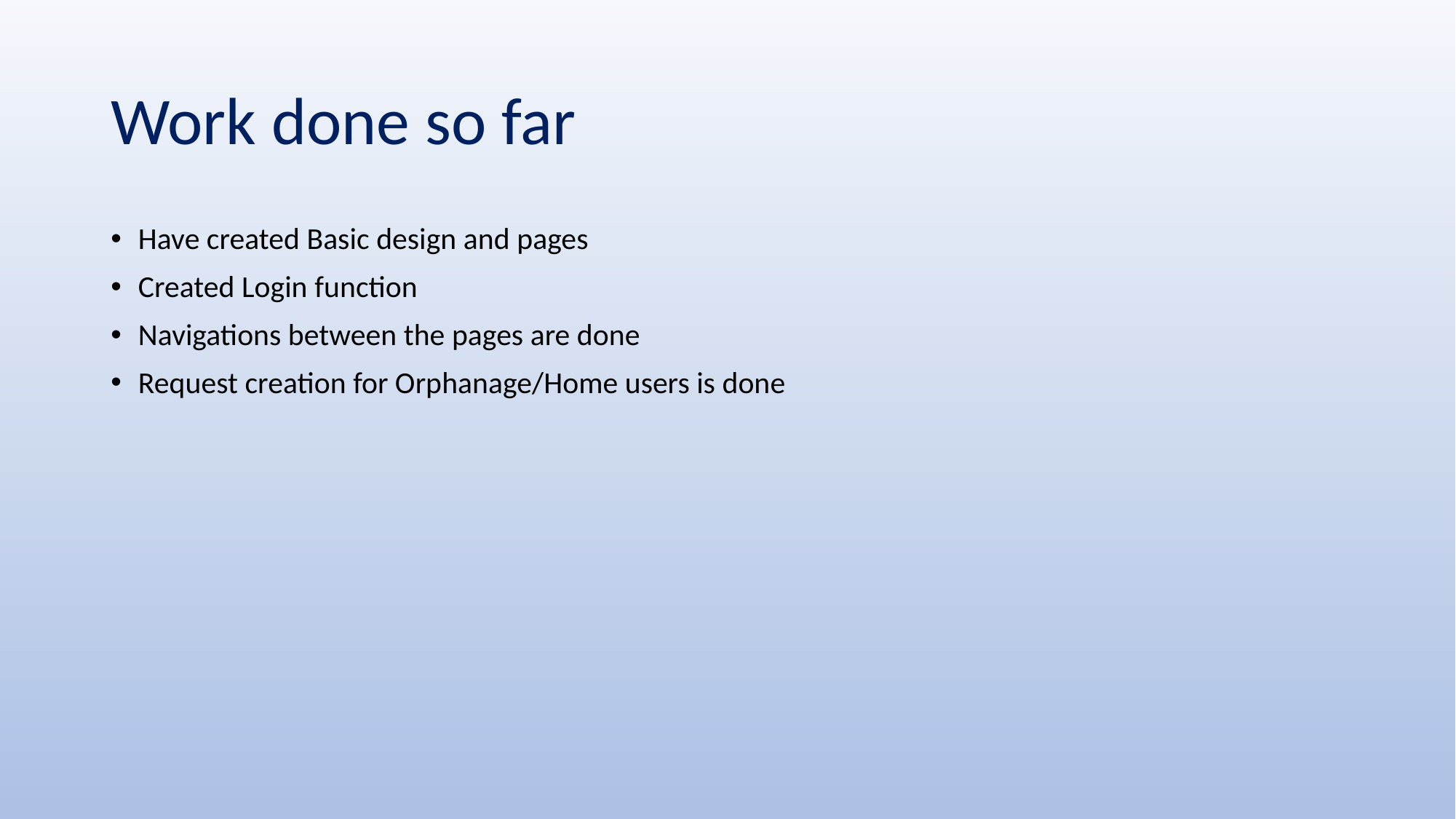

# Work done so far
Have created Basic design and pages
Created Login function
Navigations between the pages are done
Request creation for Orphanage/Home users is done